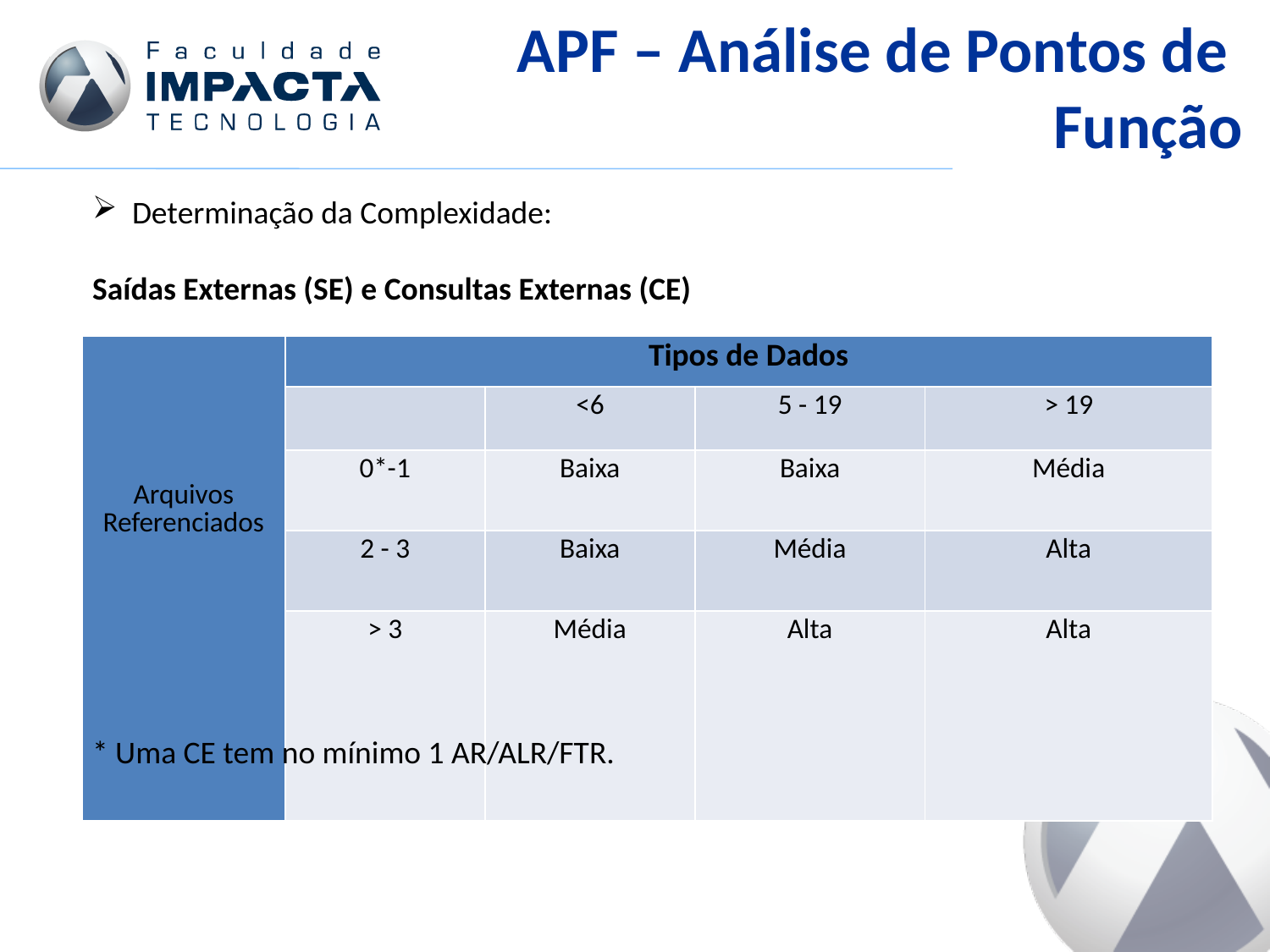

APF – Análise de Pontos de
Função
Determinação da Complexidade:

Saídas Externas (SE) e Consultas Externas (CE)
| Arquivos Referenciados | Tipos de Dados |  |  |  |
| --- | --- | --- | --- | --- |
|  |  | <6 | 5 - 19 | > 19 |
|  | 0\*-1 | Baixa | Baixa | Média |
|  | 2 - 3 | Baixa | Média | Alta |
|  | > 3 | Média | Alta | Alta |
* Uma CE tem no mínimo 1 AR/ALR/FTR.